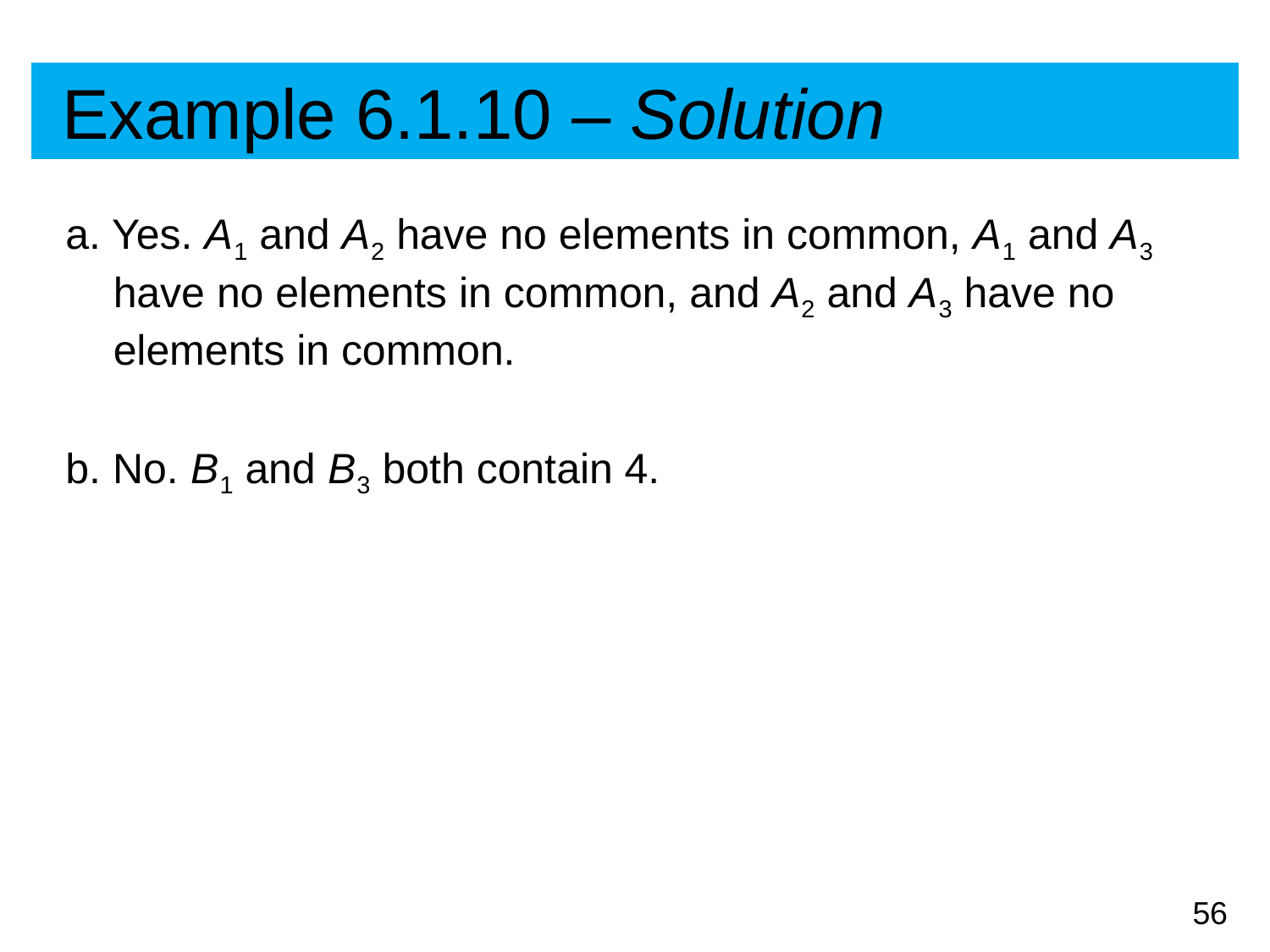

# Example 6.1.10 – Solution
a. Yes. A 1 and A 2 have no elements in common, A 1 and A 3 have no elements in common, and A 2 and A 3 have no elements in common.

b. No. B 1 and B 3 both contain 4.